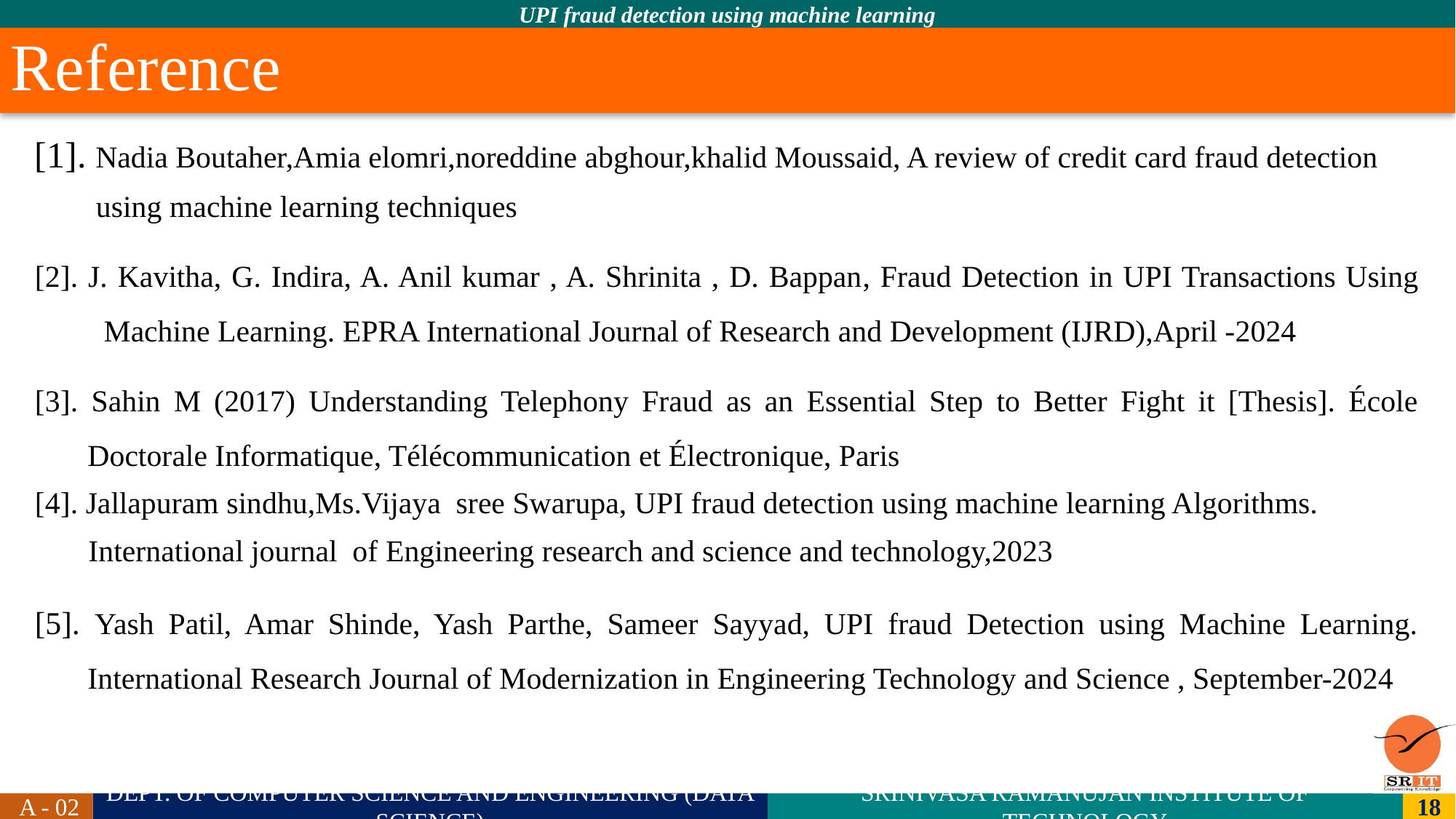

# Reference
[1]. Nadia Boutaher,Amia elomri,noreddine abghour,khalid Moussaid, A review of credit card fraud detection
        using machine learning techniques
[2]. J. Kavitha, G. Indira, A. Anil kumar , A. Shrinita , D. Bappan, Fraud Detection in UPI Transactions Using Machine Learning. EPRA International Journal of Research and Development (IJRD),April -2024
[3]. Sahin M (2017) Understanding Telephony Fraud as an Essential Step to Better Fight it [Thesis]. École Doctorale Informatique, Télécommunication et Électronique, Paris
[4]. Jallapuram sindhu,Ms.Vijaya  sree Swarupa, UPI fraud detection using machine learning Algorithms.
       International journal  of Engineering research and science and technology,2023
[5]. Yash Patil, Amar Shinde, Yash Parthe, Sameer Sayyad, UPI fraud Detection using Machine Learning. International Research Journal of Modernization in Engineering Technology and Science , September-2024